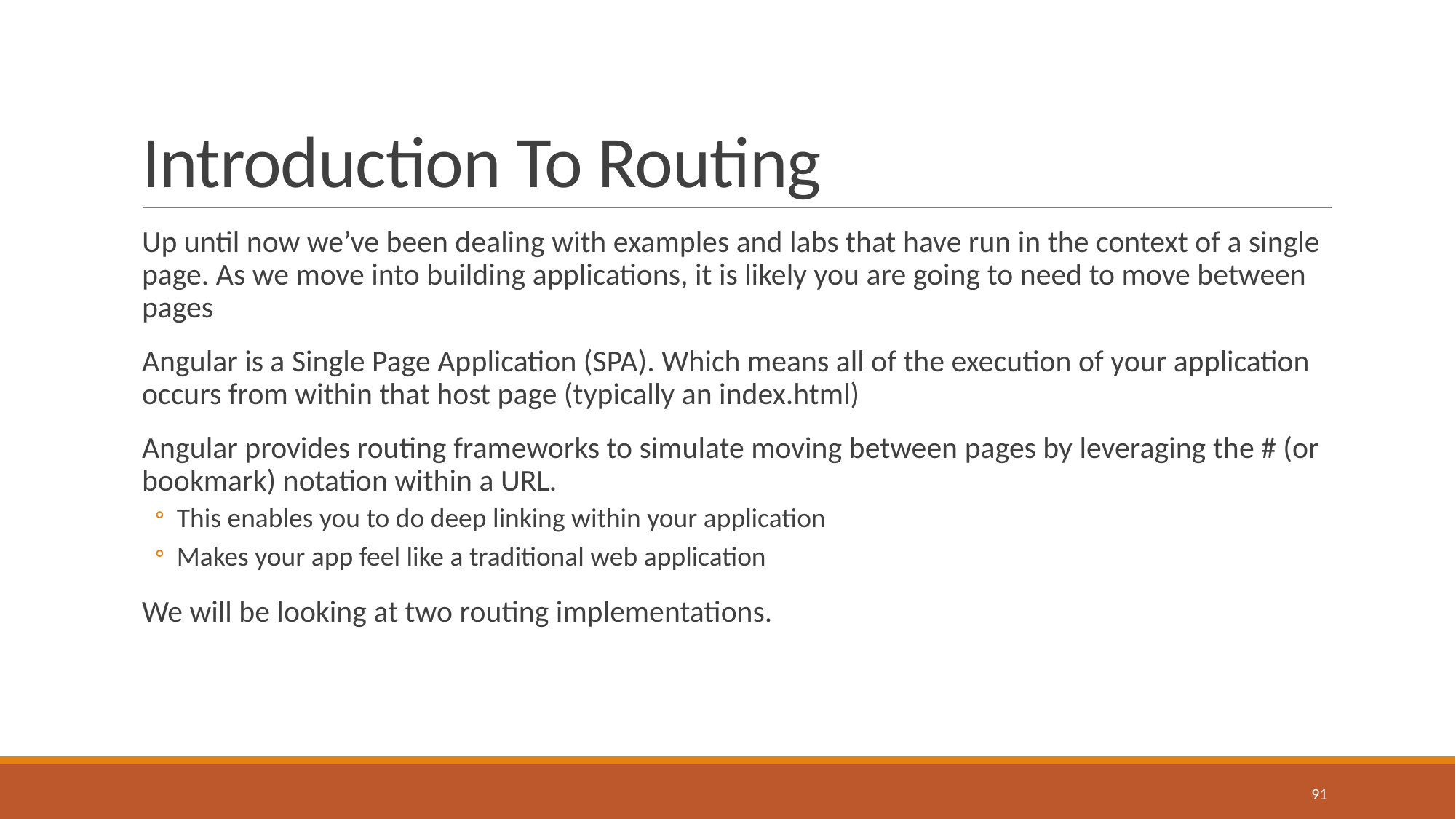

# Introduction To Routing
Up until now we’ve been dealing with examples and labs that have run in the context of a single page. As we move into building applications, it is likely you are going to need to move between pages
Angular is a Single Page Application (SPA). Which means all of the execution of your application occurs from within that host page (typically an index.html)
Angular provides routing frameworks to simulate moving between pages by leveraging the # (or bookmark) notation within a URL.
This enables you to do deep linking within your application
Makes your app feel like a traditional web application
We will be looking at two routing implementations.
91